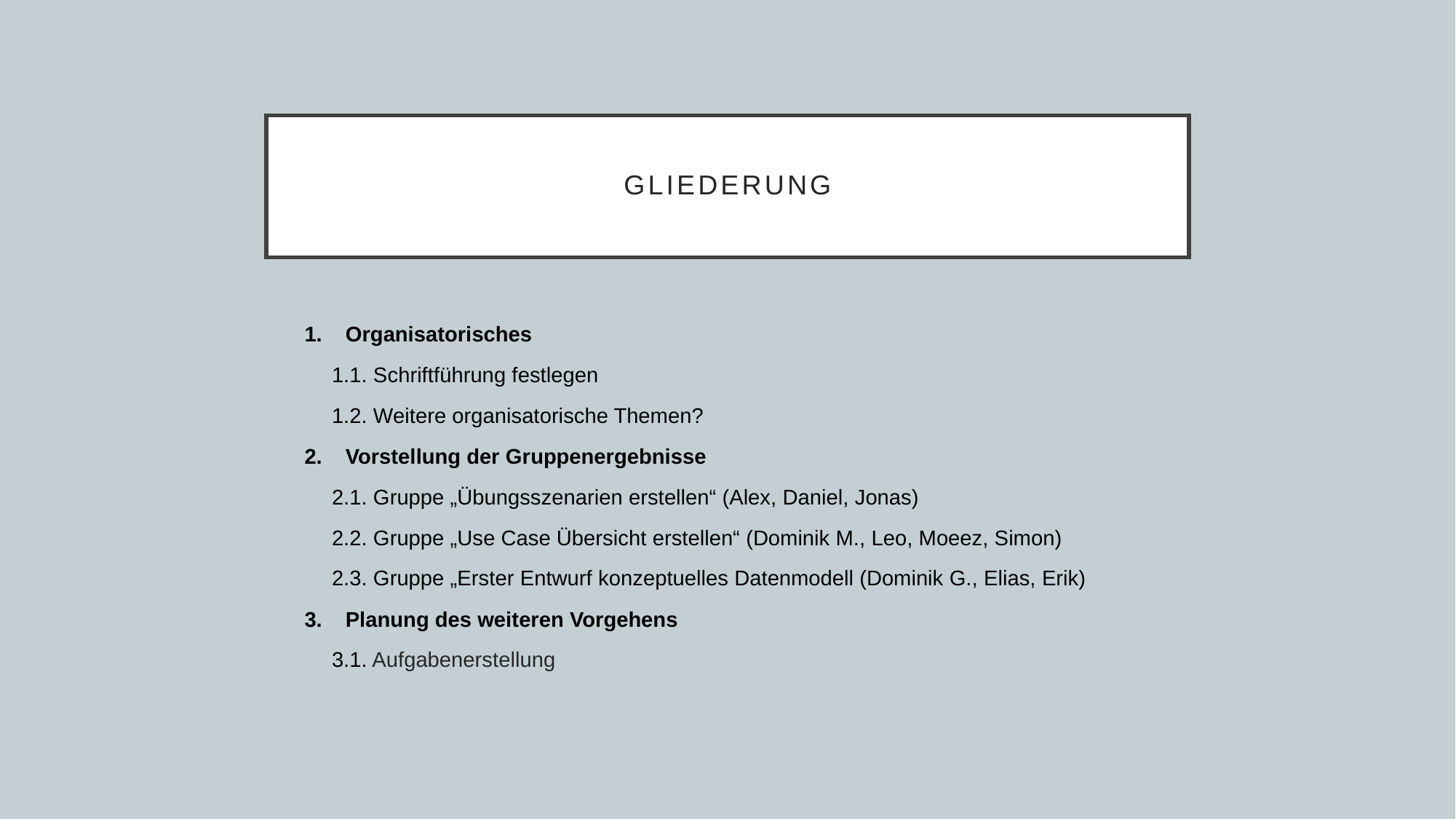

# Gliederung
Organisatorisches
1.1. Schriftführung festlegen
1.2. Weitere organisatorische Themen?
Vorstellung der Gruppenergebnisse
2.1. Gruppe „Übungsszenarien erstellen“ (Alex, Daniel, Jonas)
2.2. Gruppe „Use Case Übersicht erstellen“ (Dominik M., Leo, Moeez, Simon)
2.3. Gruppe „Erster Entwurf konzeptuelles Datenmodell (Dominik G., Elias, Erik)
Planung des weiteren Vorgehens
3.1. Aufgabenerstellung